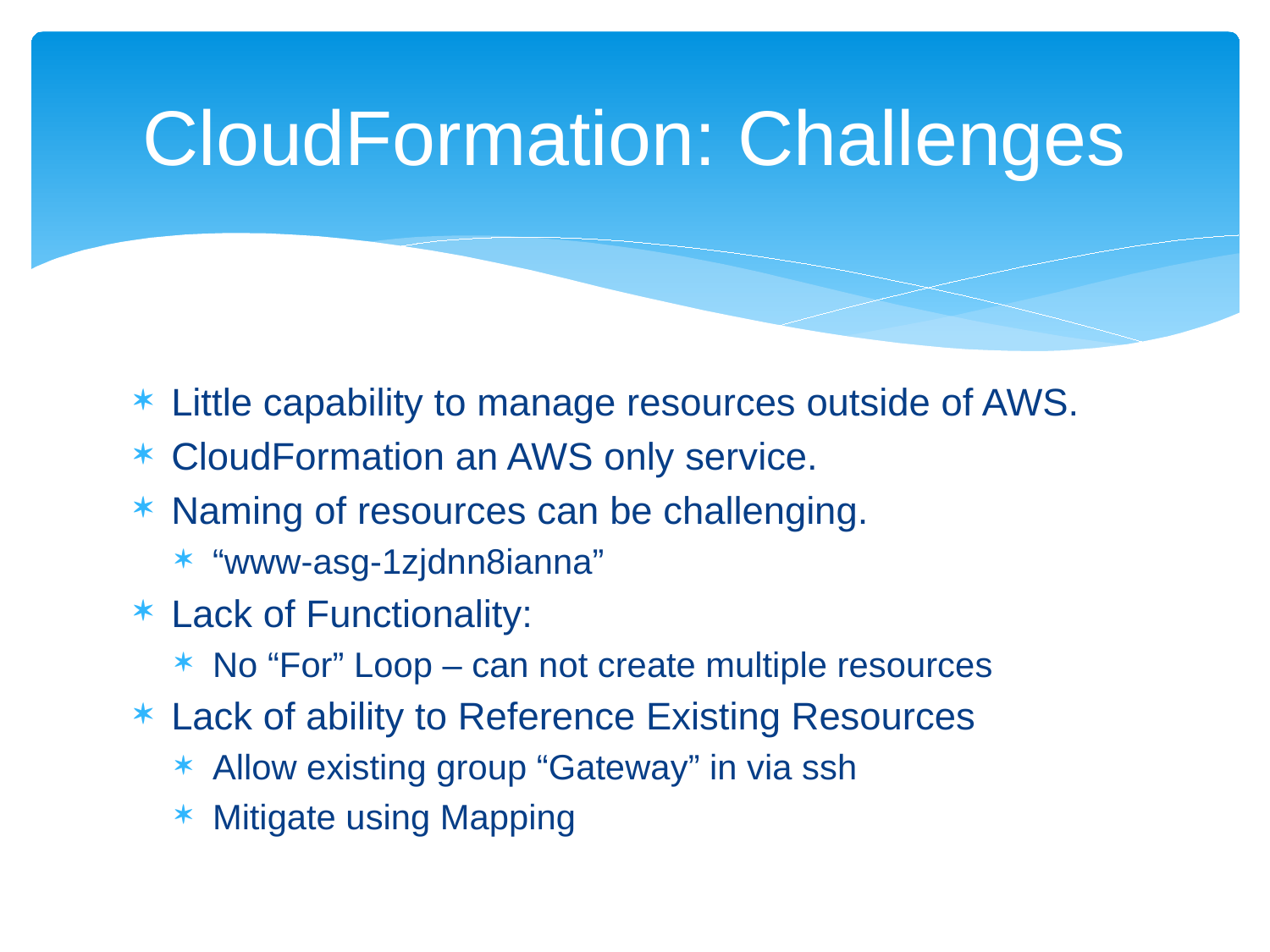

# CloudFormation: Challenges
Little capability to manage resources outside of AWS.
CloudFormation an AWS only service.
Naming of resources can be challenging.
“www-asg-1zjdnn8ianna”
Lack of Functionality:
No “For” Loop – can not create multiple resources
Lack of ability to Reference Existing Resources
Allow existing group “Gateway” in via ssh
Mitigate using Mapping